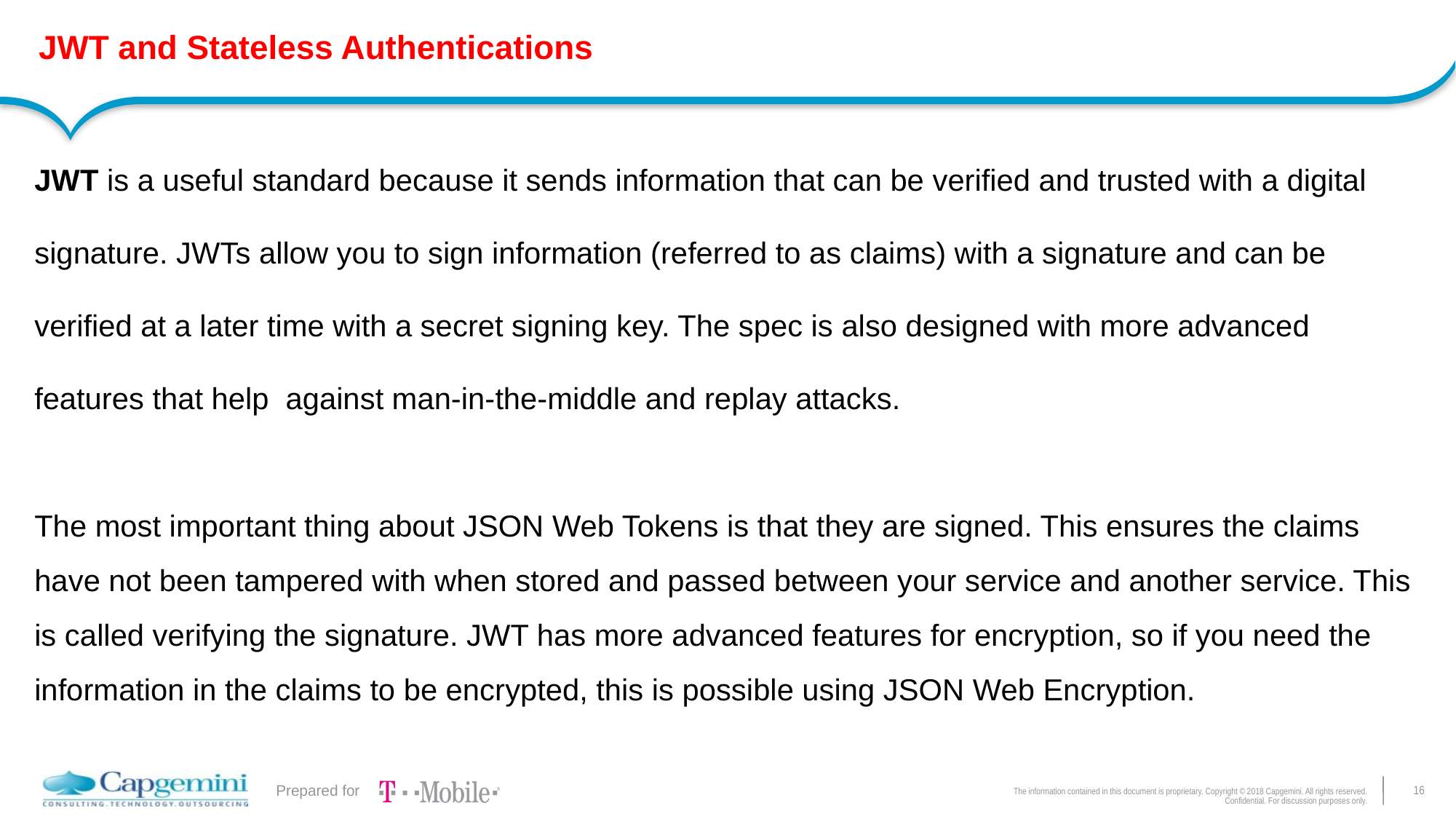

# JWT and Stateless Authentications
JWT is a useful standard because it sends information that can be verified and trusted with a digital signature. JWTs allow you to sign information (referred to as claims) with a signature and can be verified at a later time with a secret signing key. The spec is also designed with more advanced features that help  against man-in-the-middle and replay attacks.

The most important thing about JSON Web Tokens is that they are signed. This ensures the claims have not been tampered with when stored and passed between your service and another service. This is called verifying the signature. JWT has more advanced features for encryption, so if you need the information in the claims to be encrypted, this is possible using JSON Web Encryption.